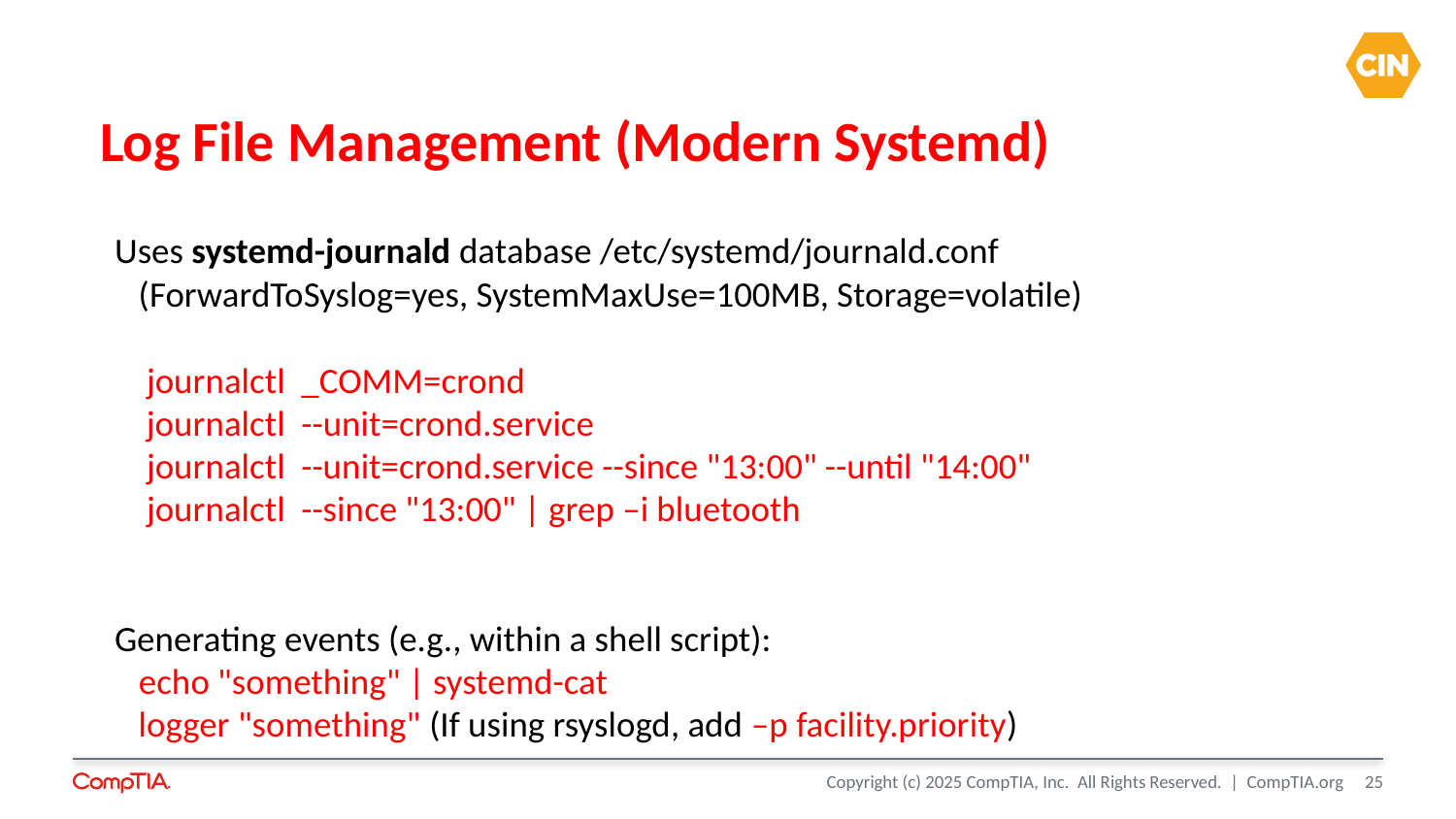

# Log File Management (Modern Systemd)
Uses systemd-journald database /etc/systemd/journald.conf
   (ForwardToSyslog=yes, SystemMaxUse=100MB, Storage=volatile)
    journalctl  _COMM=crond
    journalctl  --unit=crond.service
    journalctl  --unit=crond.service --since "13:00" --until "14:00"
    journalctl  --since "13:00" | grep –i bluetooth
Generating events (e.g., within a shell script):
   echo "something" | systemd-cat
   logger "something" (If using rsyslogd, add –p facility.priority)
25